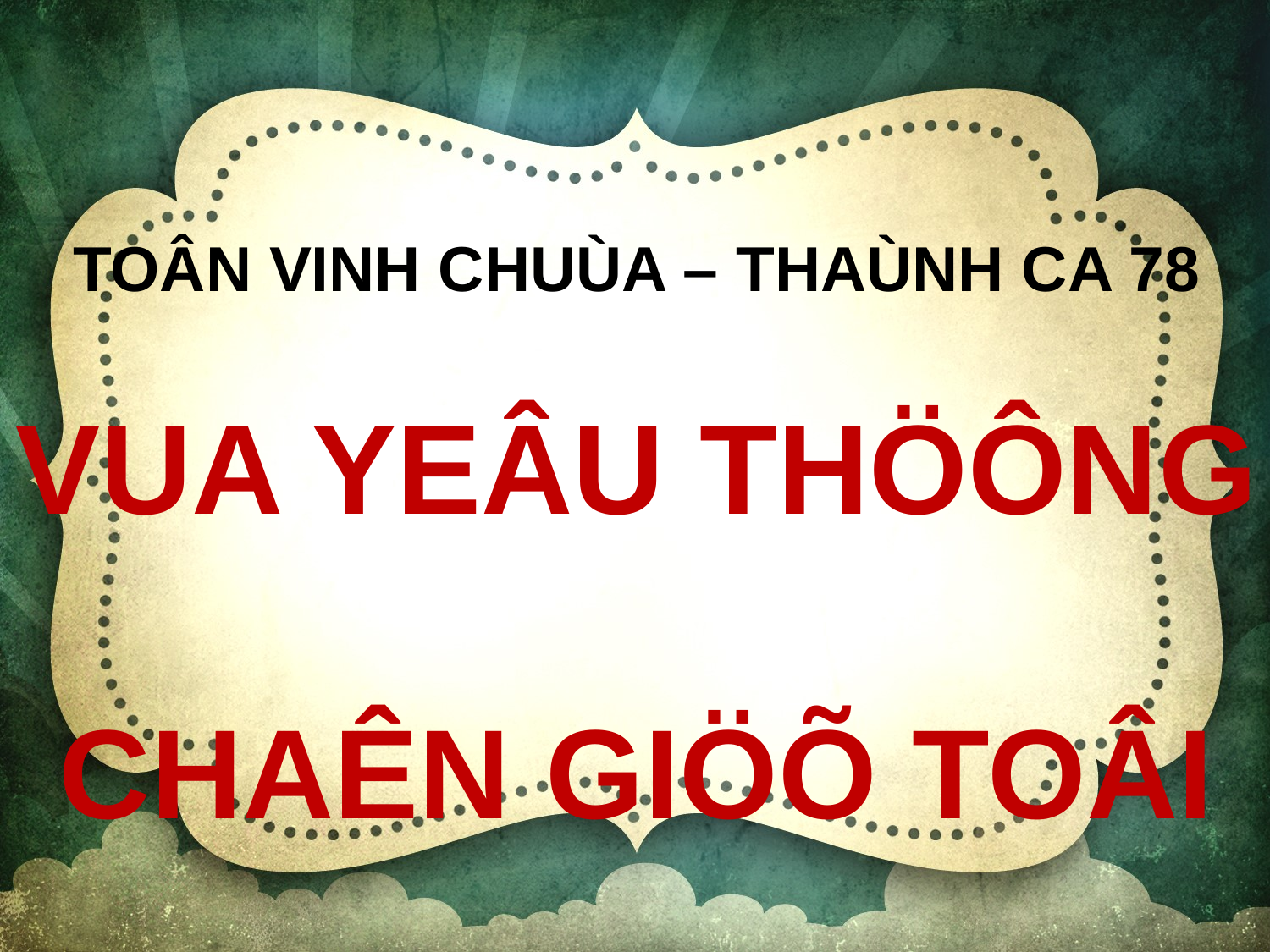

TOÂN VINH CHUÙA – THAÙNH CA 78
VUA YEÂU THÖÔNG
CHAÊN GIÖÕ TOÂI